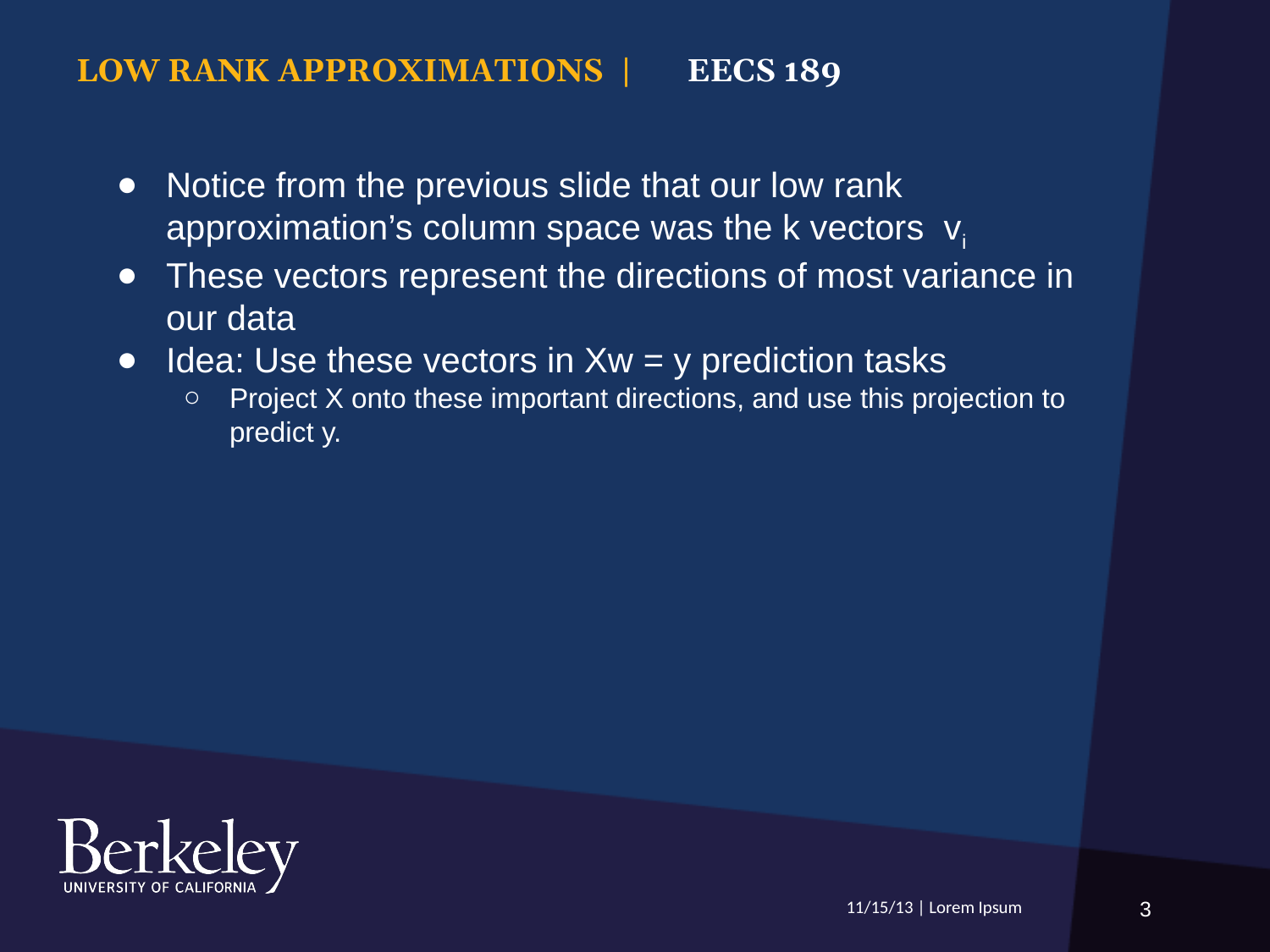

EECS 189
LOW RANK APPROXIMATIONS  |
Notice from the previous slide that our low rank approximation’s column space was the k vectors  vi
These vectors represent the directions of most variance in our data
Idea: Use these vectors in Xw = y prediction tasks
Project X onto these important directions, and use this projection to predict y.
11/15/13 | Lorem Ipsum